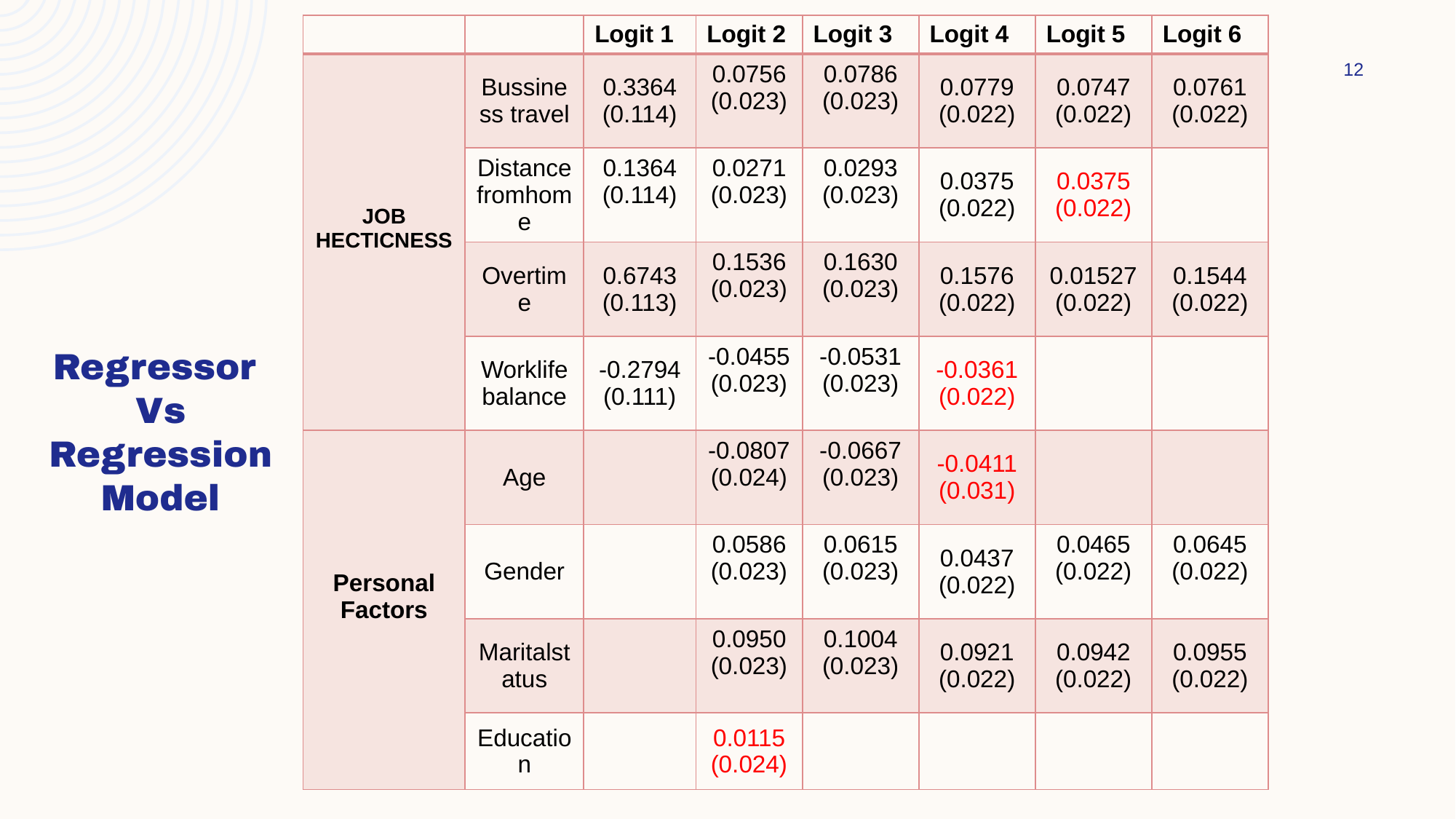

|  |  | Logit 1 | Logit 2 | Logit 3 | Logit 4 | Logit 5 | Logit 6 |
| --- | --- | --- | --- | --- | --- | --- | --- |
| Job hecticness | Bussiness travel | 0.3364 (0.114) | 0.0756 (0.023) | 0.0786 (0.023) | 0.0779 (0.022) | 0.0747 (0.022) | 0.0761 (0.022) |
|  | Distancefromhome | 0.1364 (0.114) | 0.0271 (0.023) | 0.0293 (0.023) | 0.0375 (0.022) | 0.0375 (0.022) |  |
|  | Overtime | 0.6743 (0.113) | 0.1536 (0.023) | 0.1630 (0.023) | 0.1576 (0.022) | 0.01527 (0.022) | 0.1544 (0.022) |
|  | Worklifebalance | -0.2794 (0.111) | -0.0455 (0.023) | -0.0531 (0.023) | -0.0361 (0.022) |  |  |
| Personal Factors | Age |  | -0.0807 (0.024) | -0.0667 (0.023) | -0.0411 (0.031) |  |  |
|  | Gender |  | 0.0586 (0.023) | 0.0615 (0.023) | 0.0437 (0.022) | 0.0465 (0.022) | 0.0645 (0.022) |
|  | Maritalstatus |  | 0.0950 (0.023) | 0.1004 (0.023) | 0.0921 (0.022) | 0.0942 (0.022) | 0.0955 (0.022) |
|  | Education |  | 0.0115 (0.024) |  |  |  |  |
12
Regressor
Vs
Regression Model